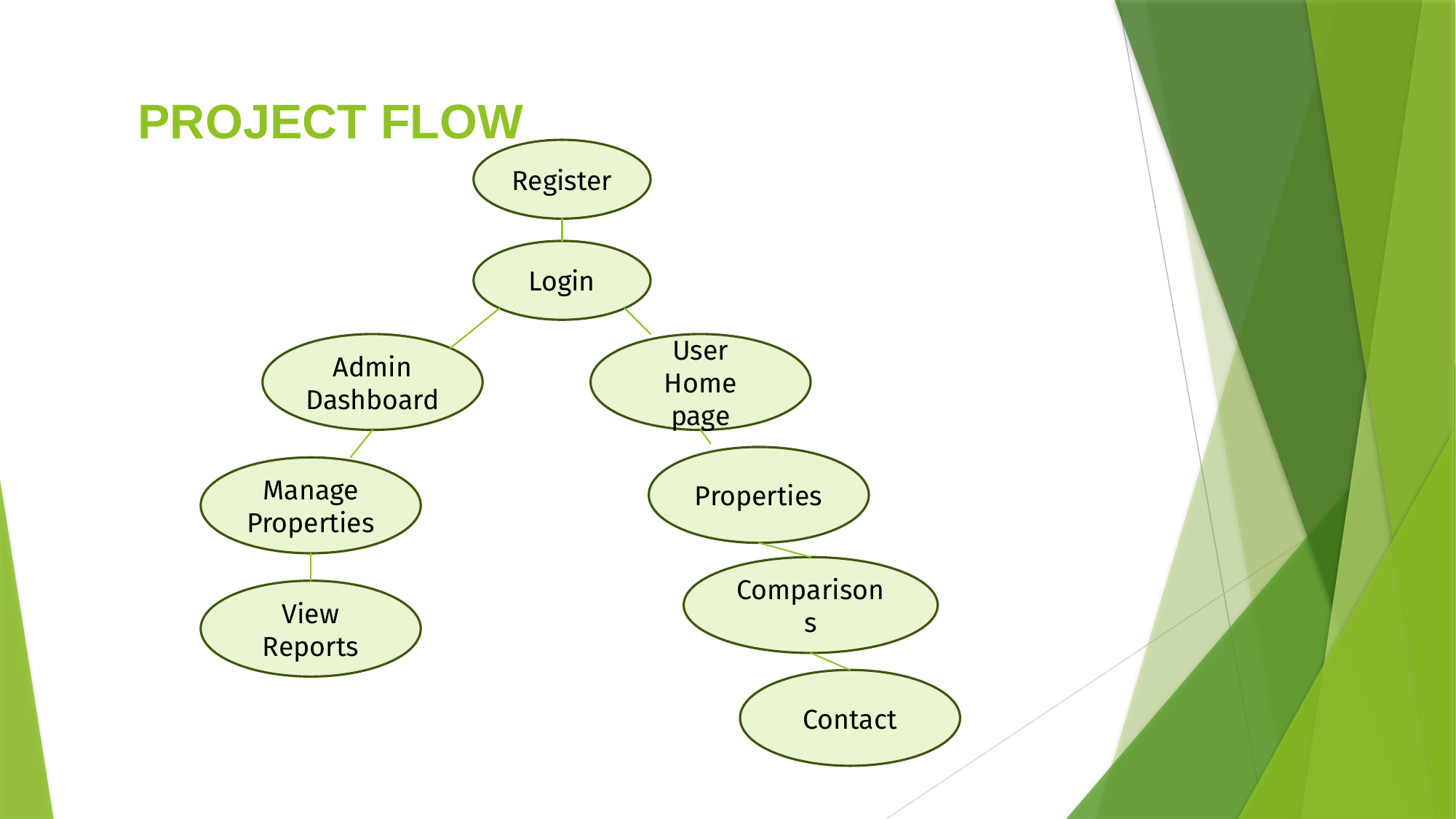

PROJECT FLOW
Register
Login
Admin Dashboard
User Home page
Properties
Manage Properties
Comparisons
View Reports
Contact